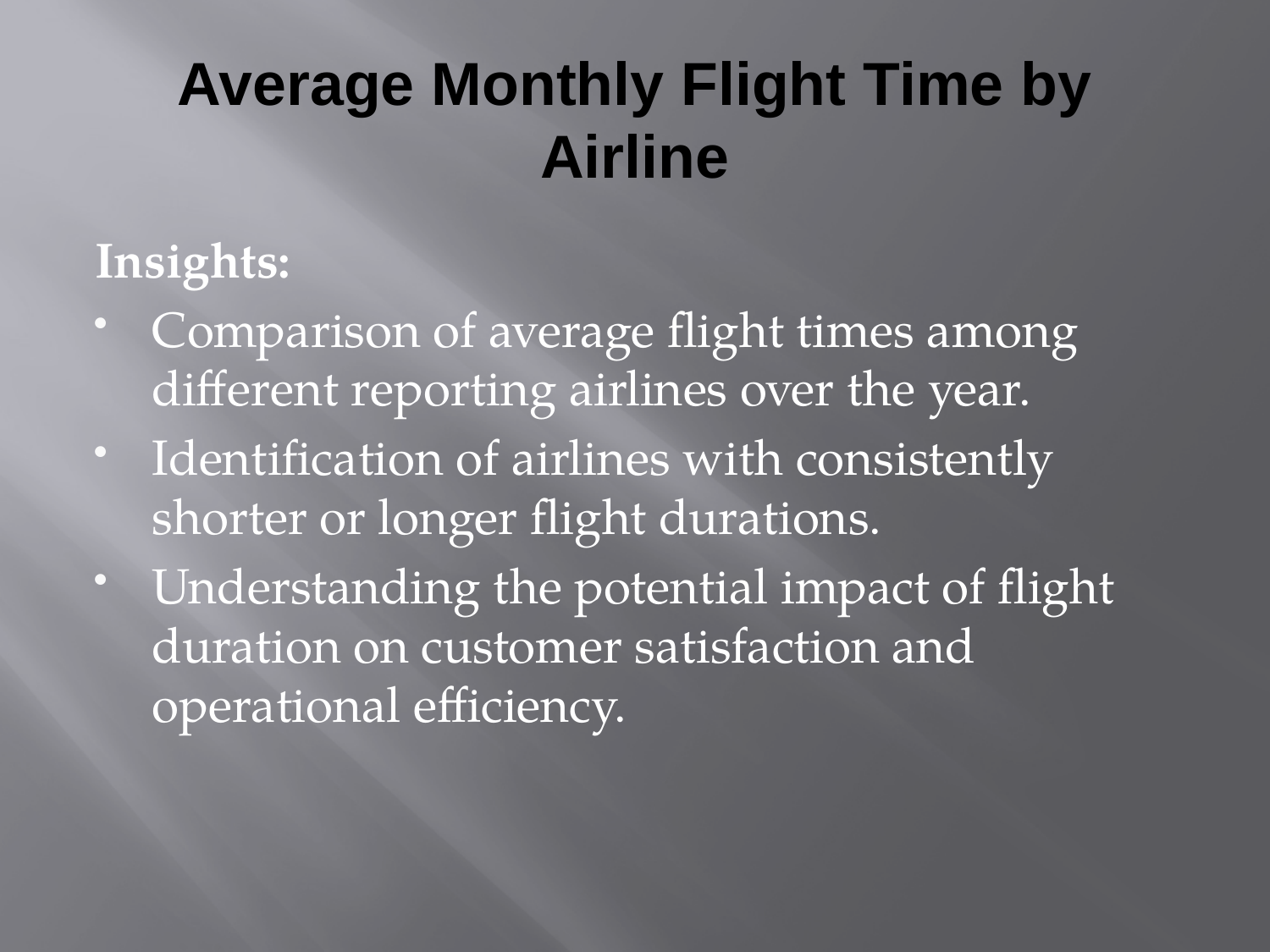

# Average Monthly Flight Time by Airline
Insights:
Comparison of average flight times among different reporting airlines over the year.
Identification of airlines with consistently shorter or longer flight durations.
Understanding the potential impact of flight duration on customer satisfaction and operational efficiency.